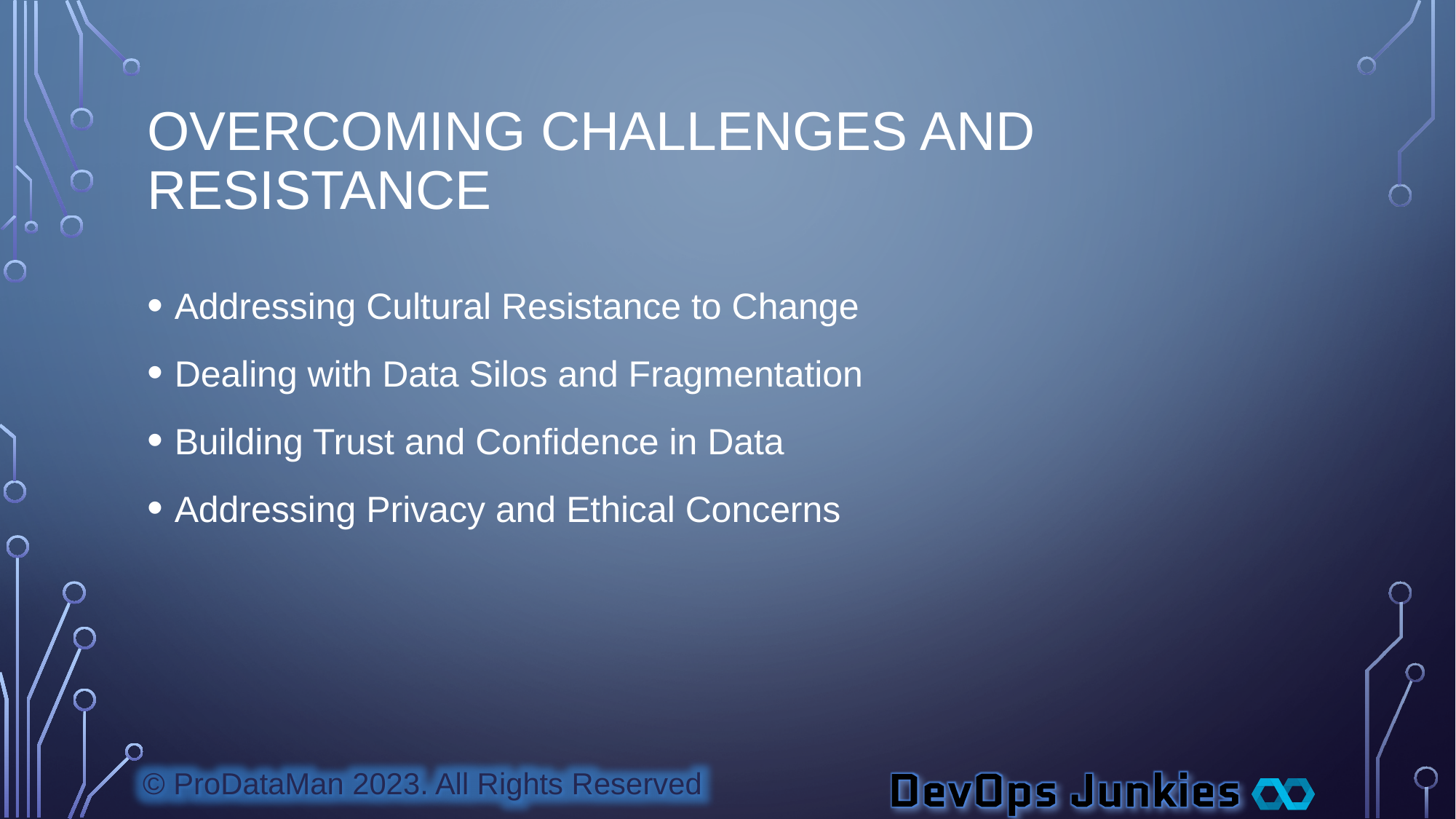

# Overcoming Challenges and Resistance
Addressing Cultural Resistance to Change
Dealing with Data Silos and Fragmentation
Building Trust and Confidence in Data
Addressing Privacy and Ethical Concerns